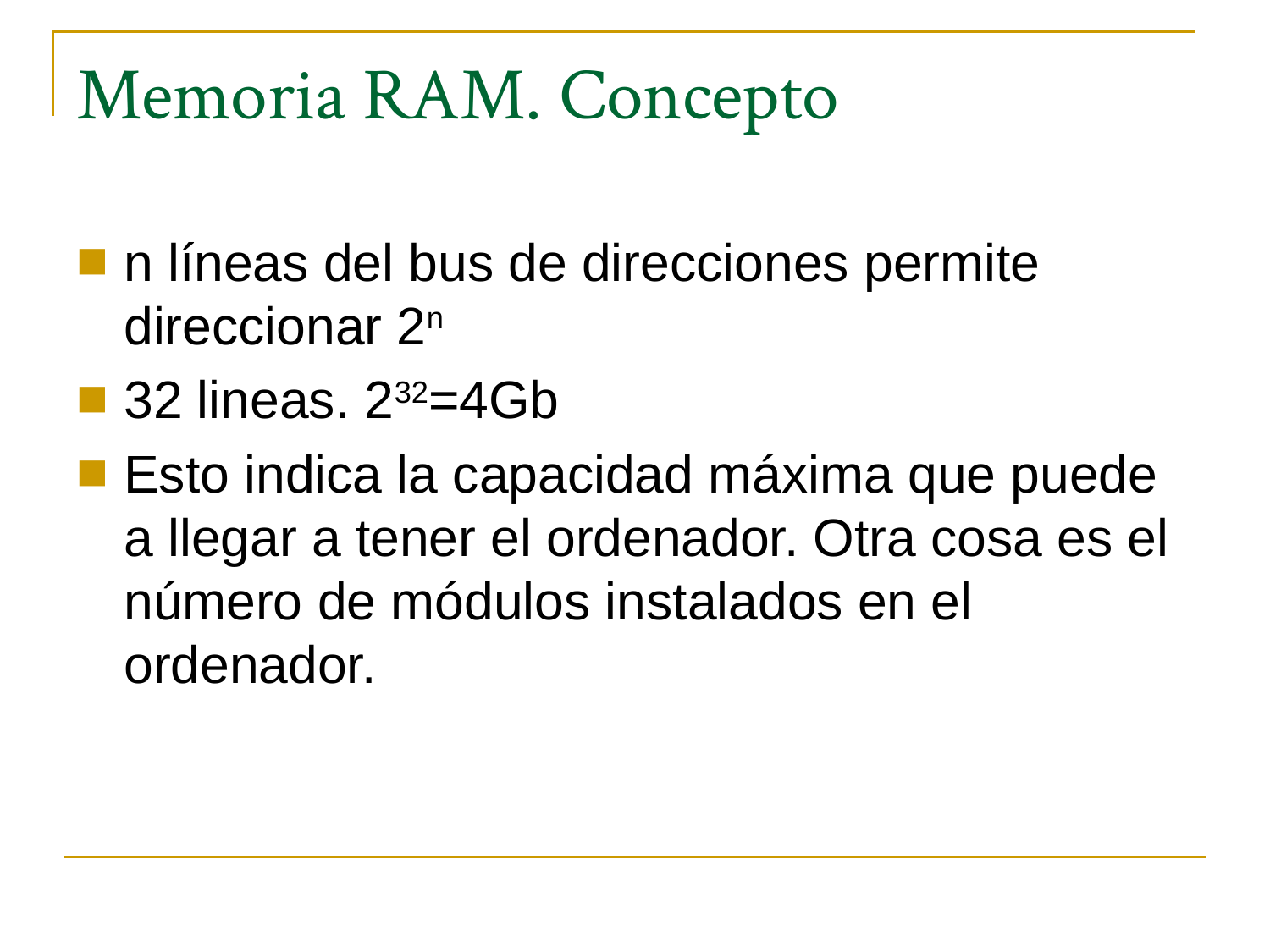

# Memoria RAM. Concepto
n líneas del bus de direcciones permite direccionar 2n
32 lineas. 232=4Gb
Esto indica la capacidad máxima que puede a llegar a tener el ordenador. Otra cosa es el número de módulos instalados en el ordenador.